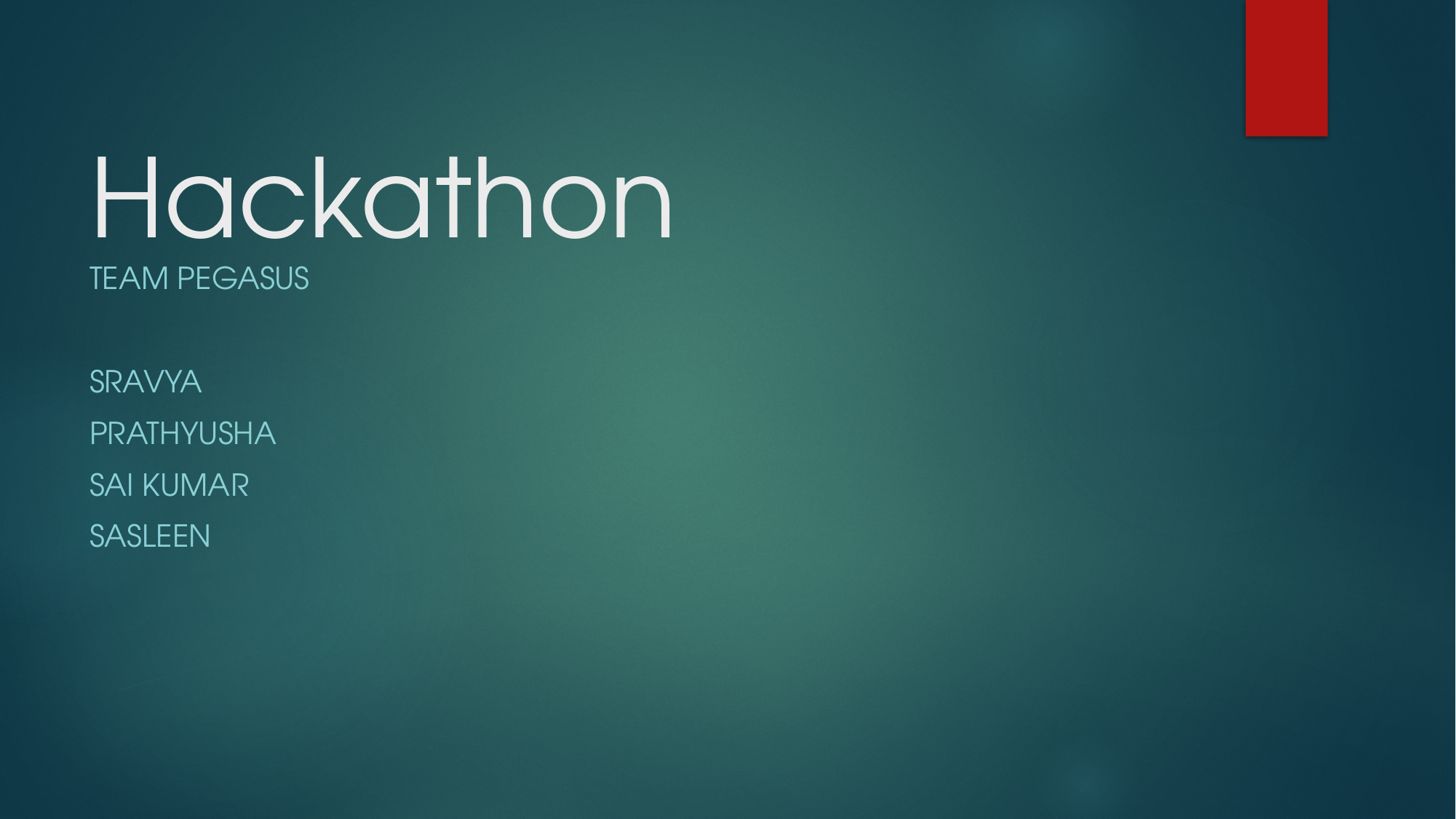

# Hackathon
Team Pegasus

Sravya
Prathyusha
Sai Kumar
sasleen